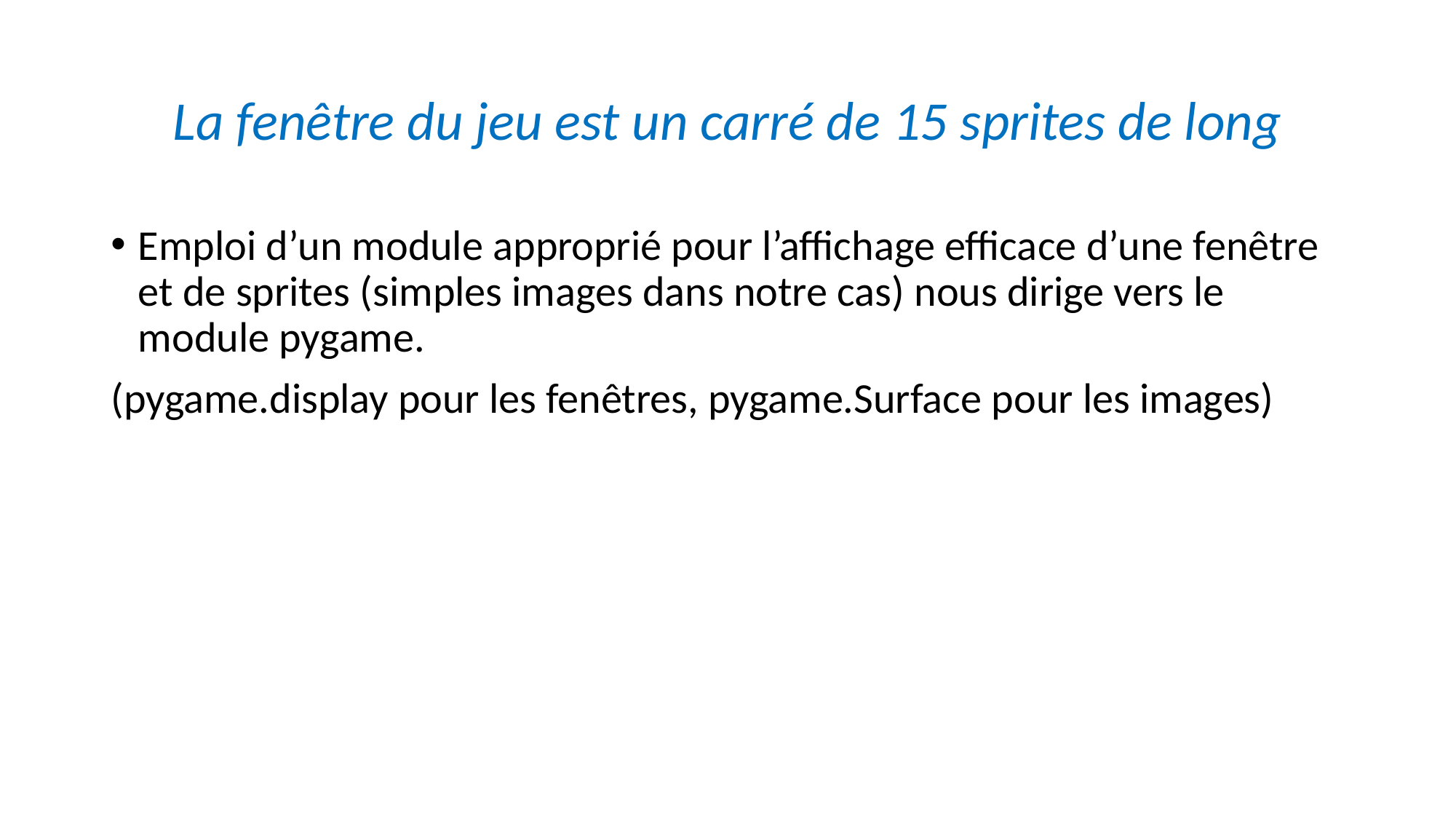

# La fenêtre du jeu est un carré de 15 sprites de long
Emploi d’un module approprié pour l’affichage efficace d’une fenêtre et de sprites (simples images dans notre cas) nous dirige vers le module pygame.
(pygame.display pour les fenêtres, pygame.Surface pour les images)